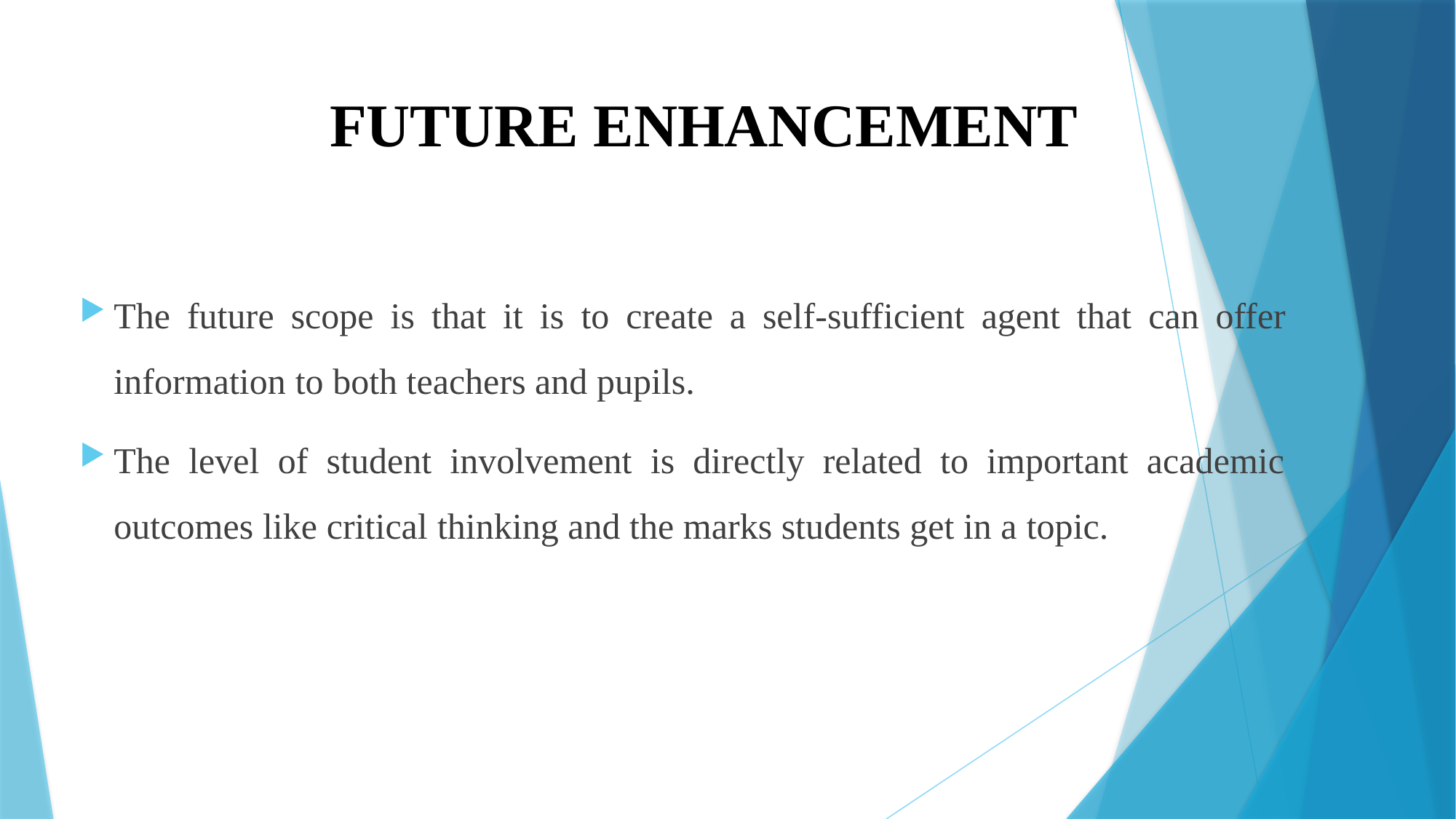

# FUTURE ENHANCEMENT
The future scope is that it is to create a self-sufficient agent that can offer information to both teachers and pupils.
The level of student involvement is directly related to important academic outcomes like critical thinking and the marks students get in a topic.